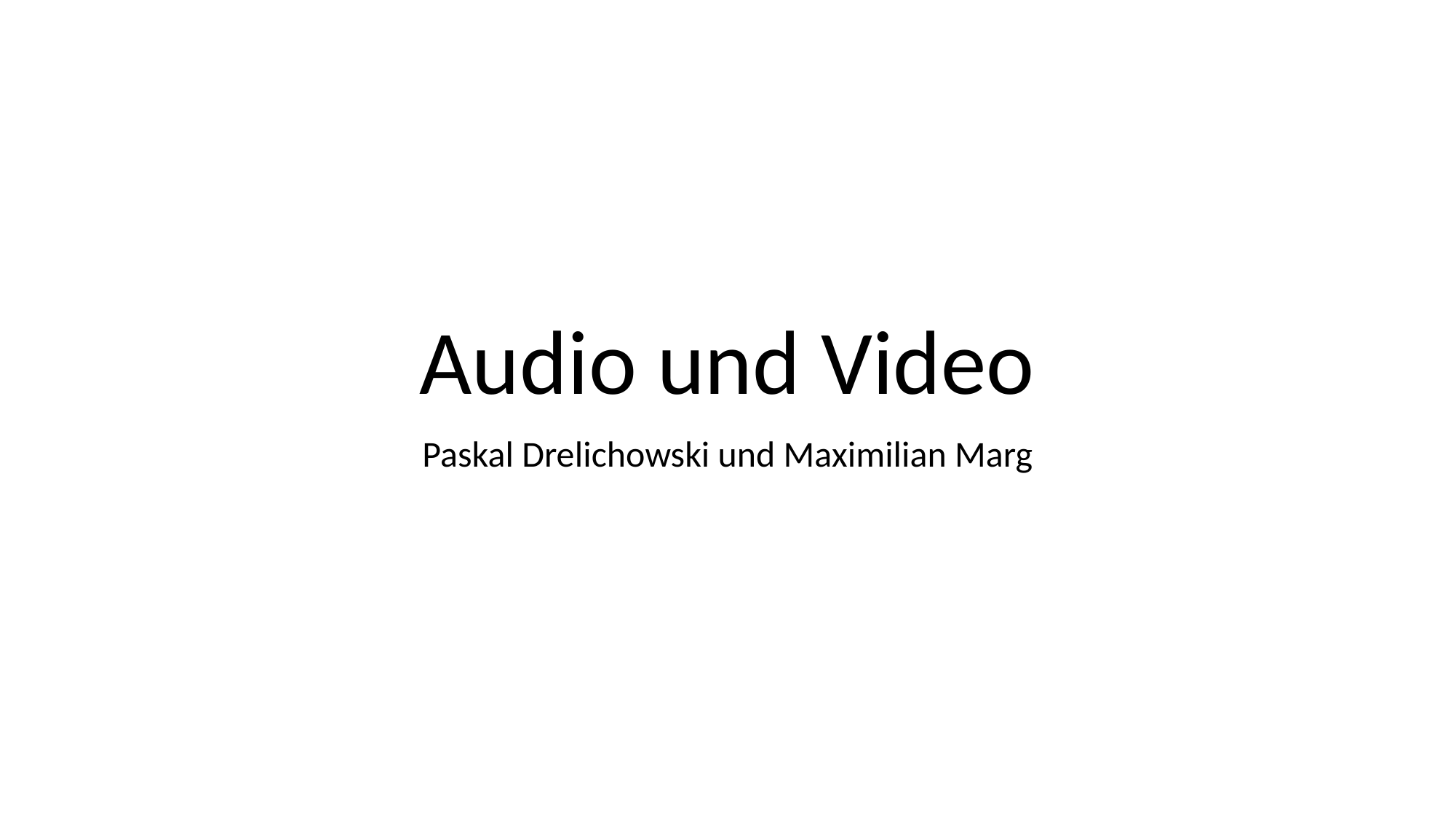

# Audio und Video
Paskal Drelichowski und Maximilian Marg